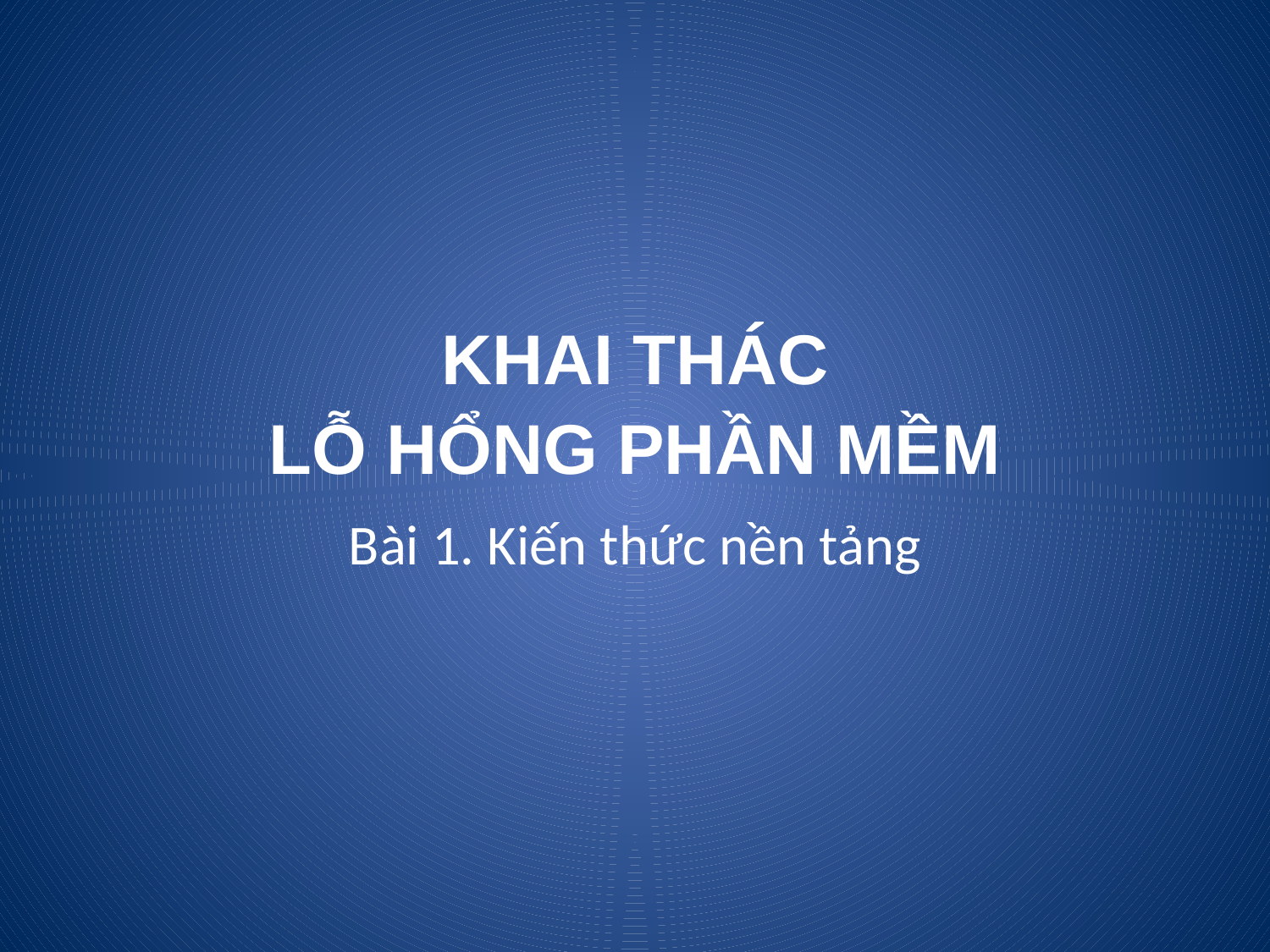

# KHAI THÁC LỖ HỔNG PHẦN MỀM
Bài 1. Kiến thức nền tảng